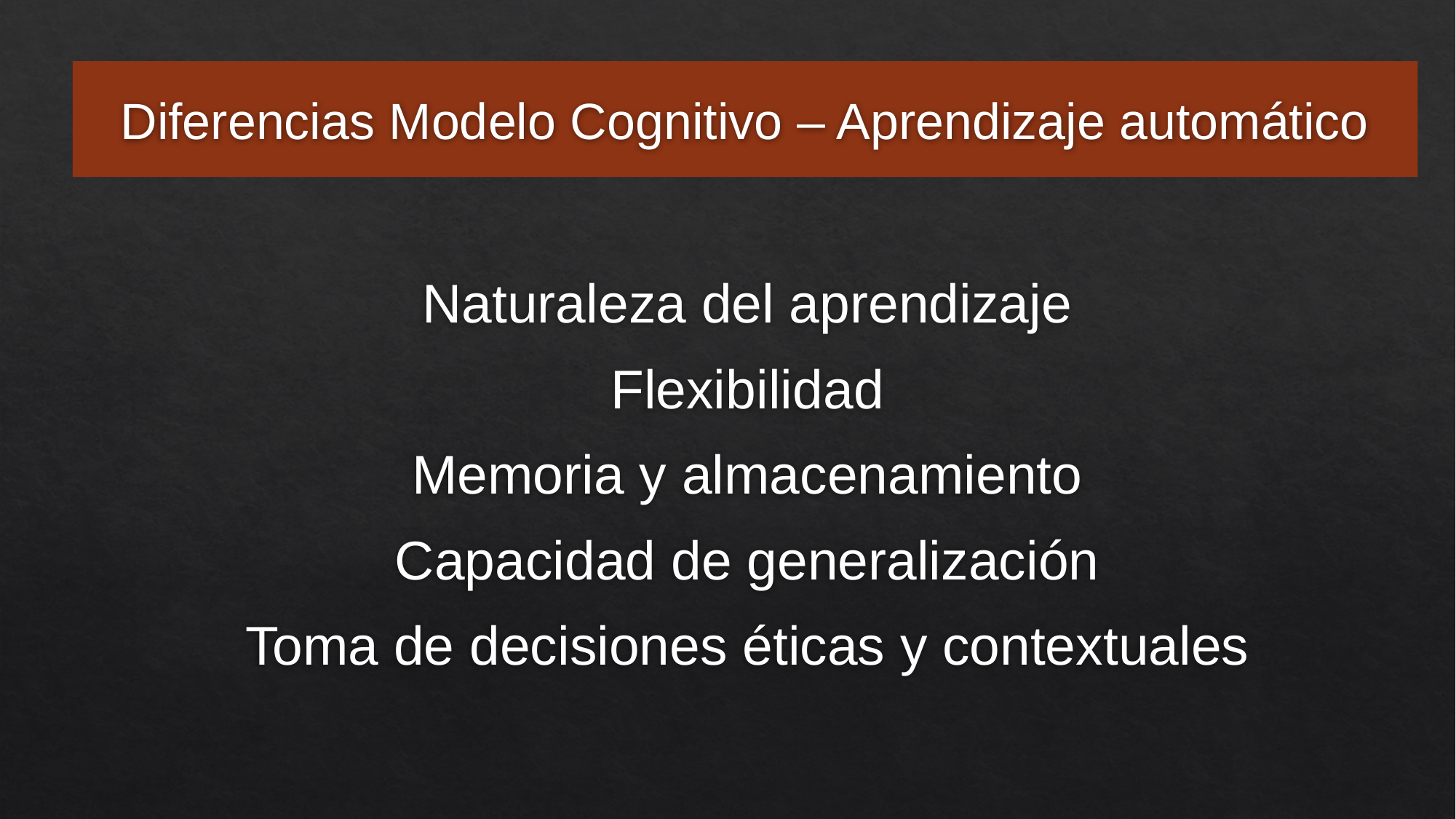

# Diferencias Modelo Cognitivo – Aprendizaje automático

Naturaleza del aprendizaje
Flexibilidad
Memoria y almacenamiento
Capacidad de generalización
Toma de decisiones éticas y contextuales